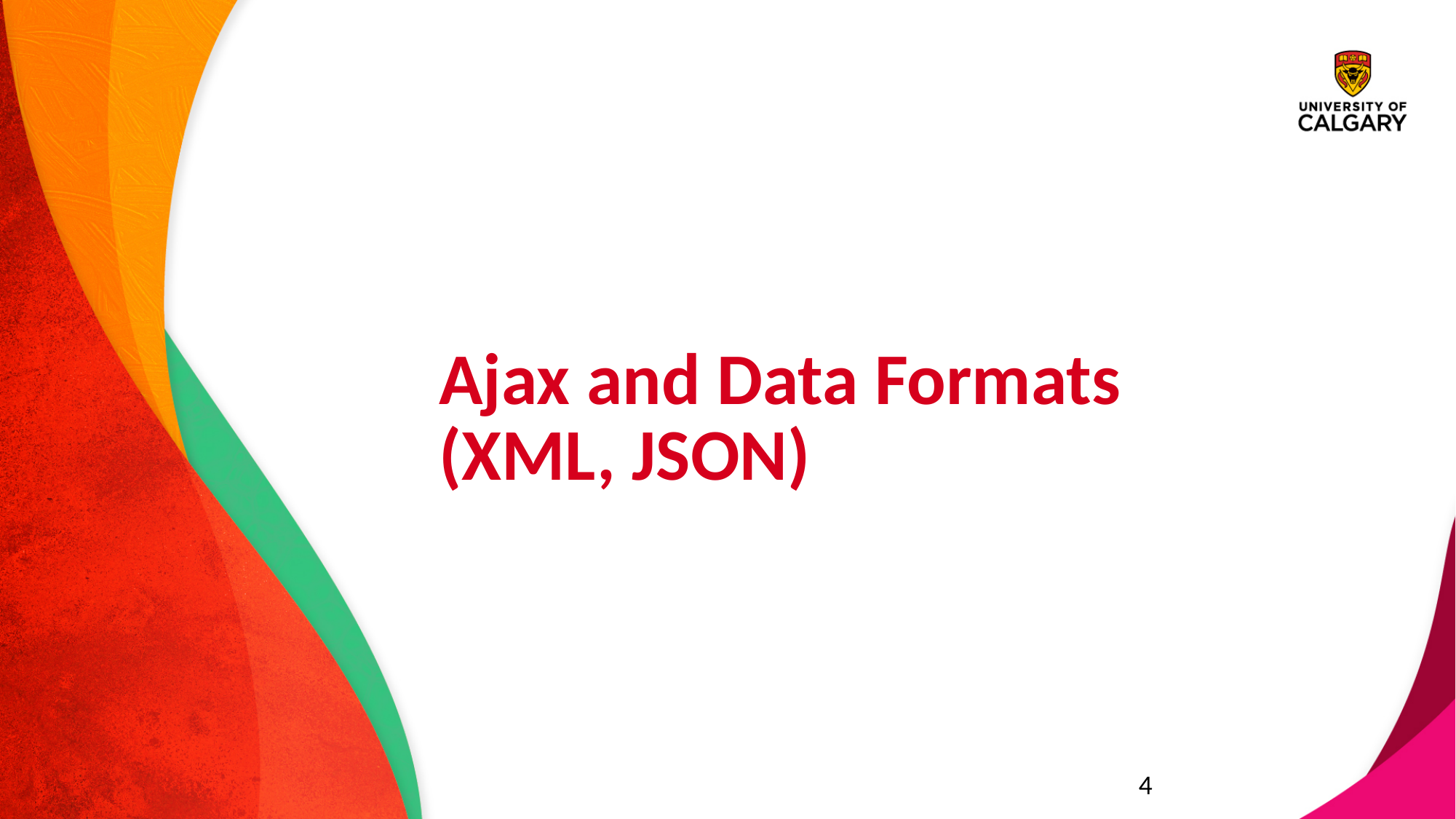

Ajax and Data Formats (XML, JSON)
4